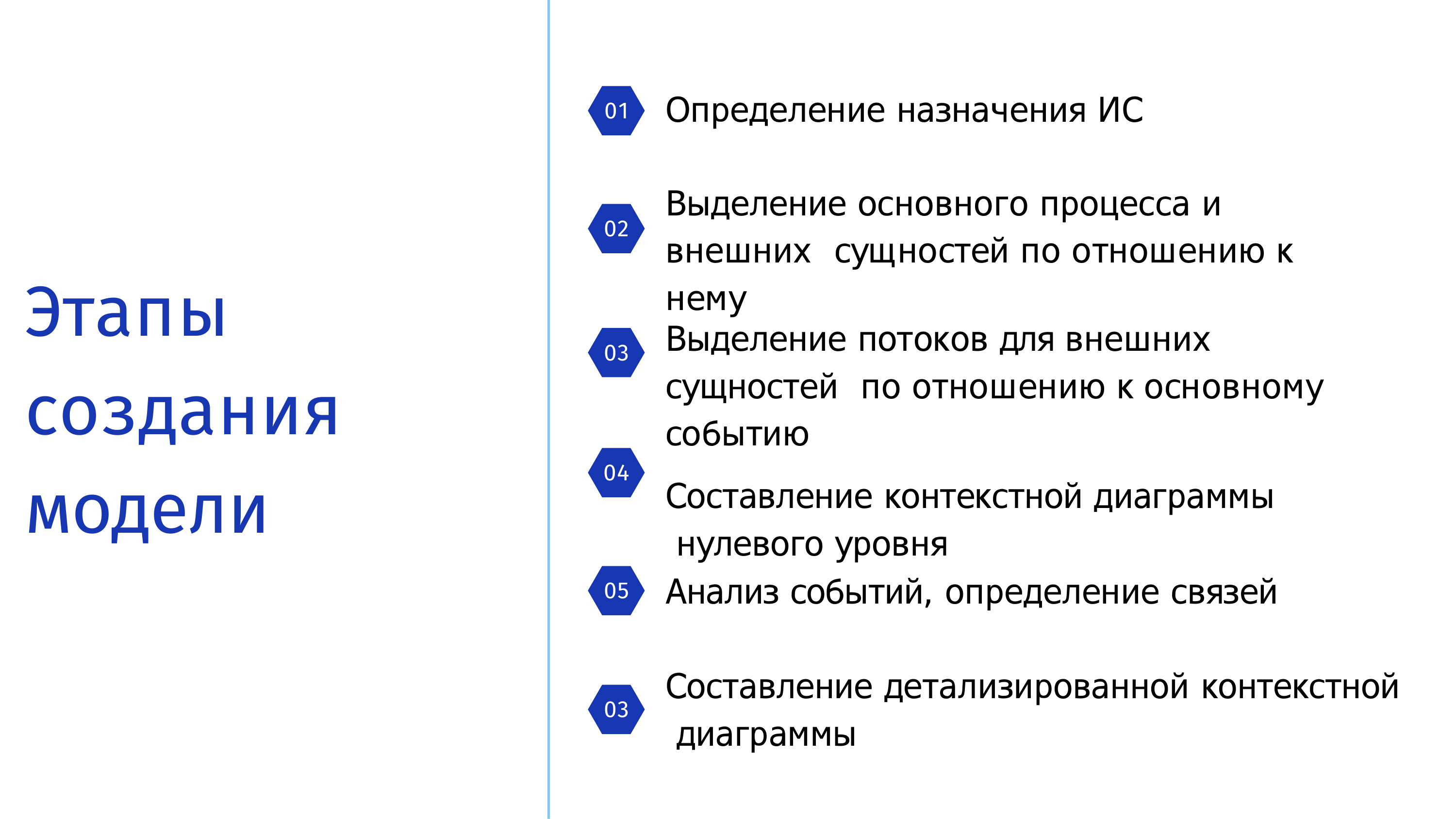

# Определение назначения ИС
01
Выделение основного процесса и внешних  сущностей по отношению к нему

02
Этапы создания  модели
Выделение потоков для внешних сущностей  по отношению к основному событию
Составление контекстной диаграммы  нулевого уровня

03

04

Анализ событий, определение связей
05
Составление детализированной контекстной  диаграммы

03